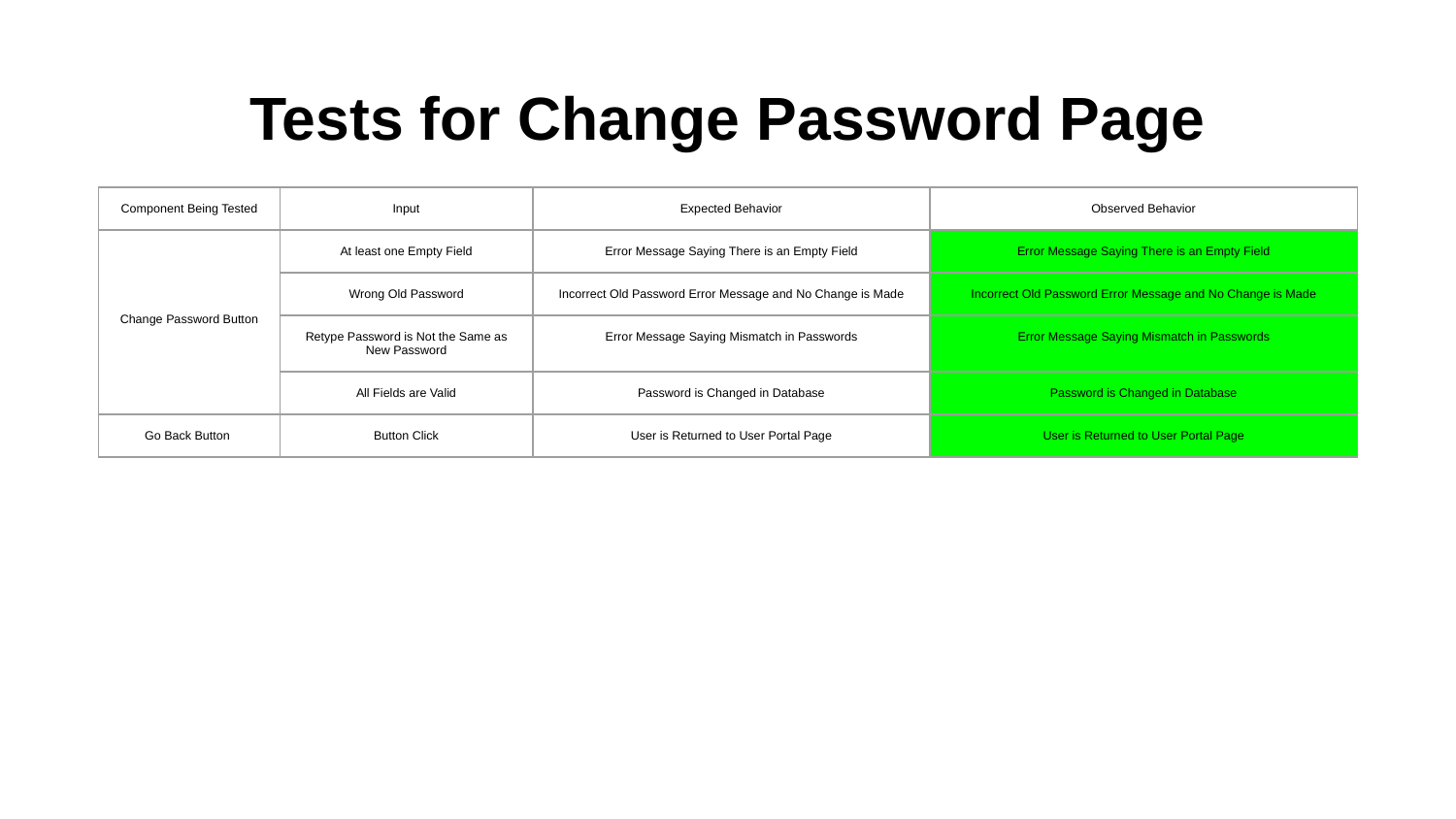

# Tests for Change Password Page
| Component Being Tested | Input | Expected Behavior | Observed Behavior |
| --- | --- | --- | --- |
| Change Password Button | At least one Empty Field | Error Message Saying There is an Empty Field | Error Message Saying There is an Empty Field |
|  | Wrong Old Password | Incorrect Old Password Error Message and No Change is Made | Incorrect Old Password Error Message and No Change is Made |
|  | Retype Password is Not the Same as New Password | Error Message Saying Mismatch in Passwords | Error Message Saying Mismatch in Passwords |
|  | All Fields are Valid | Password is Changed in Database | Password is Changed in Database |
| Go Back Button | Button Click | User is Returned to User Portal Page | User is Returned to User Portal Page |